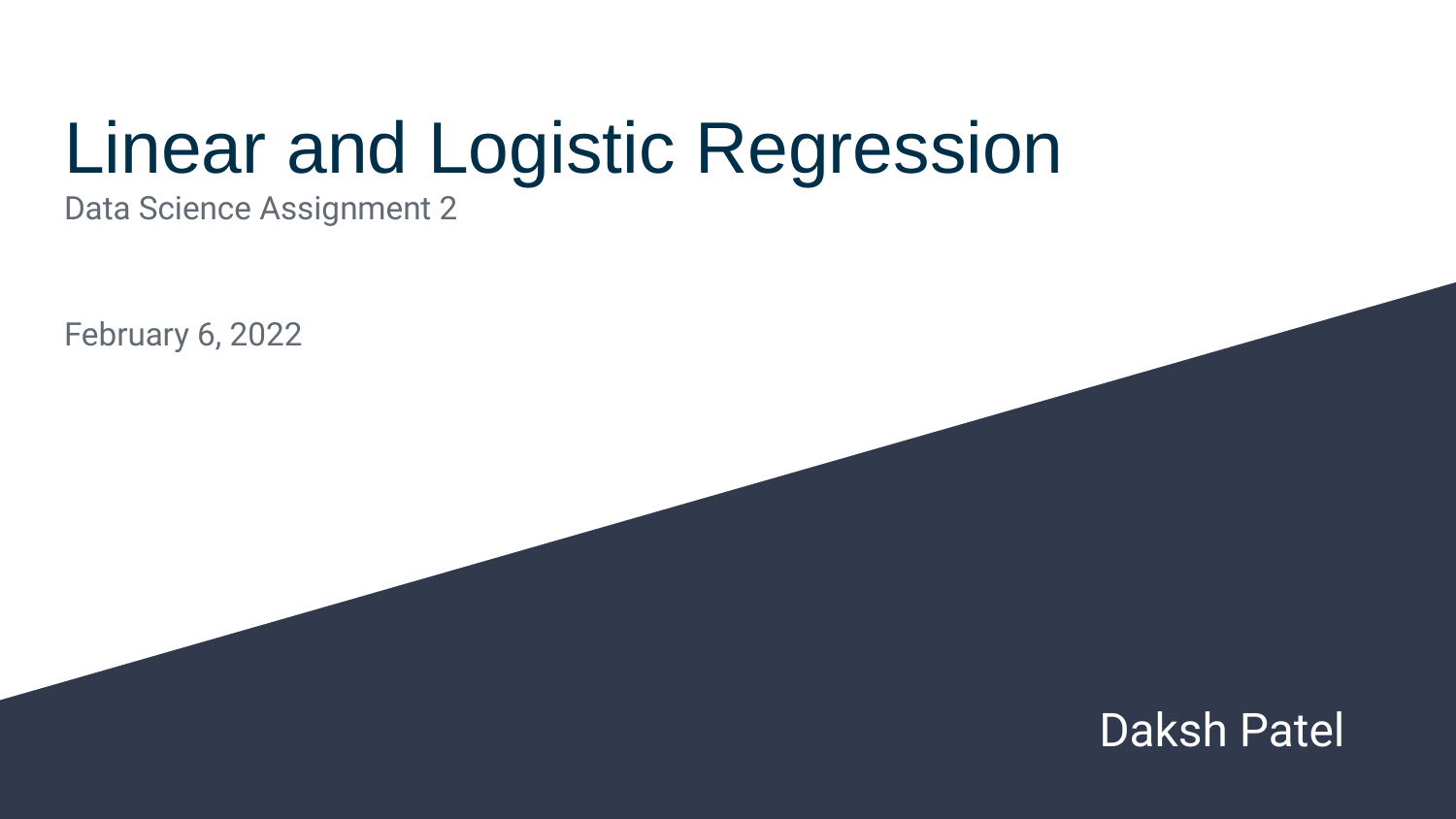

# Linear and Logistic Regression Data Science Assignment 2
February 6, 2022
Daksh Patel